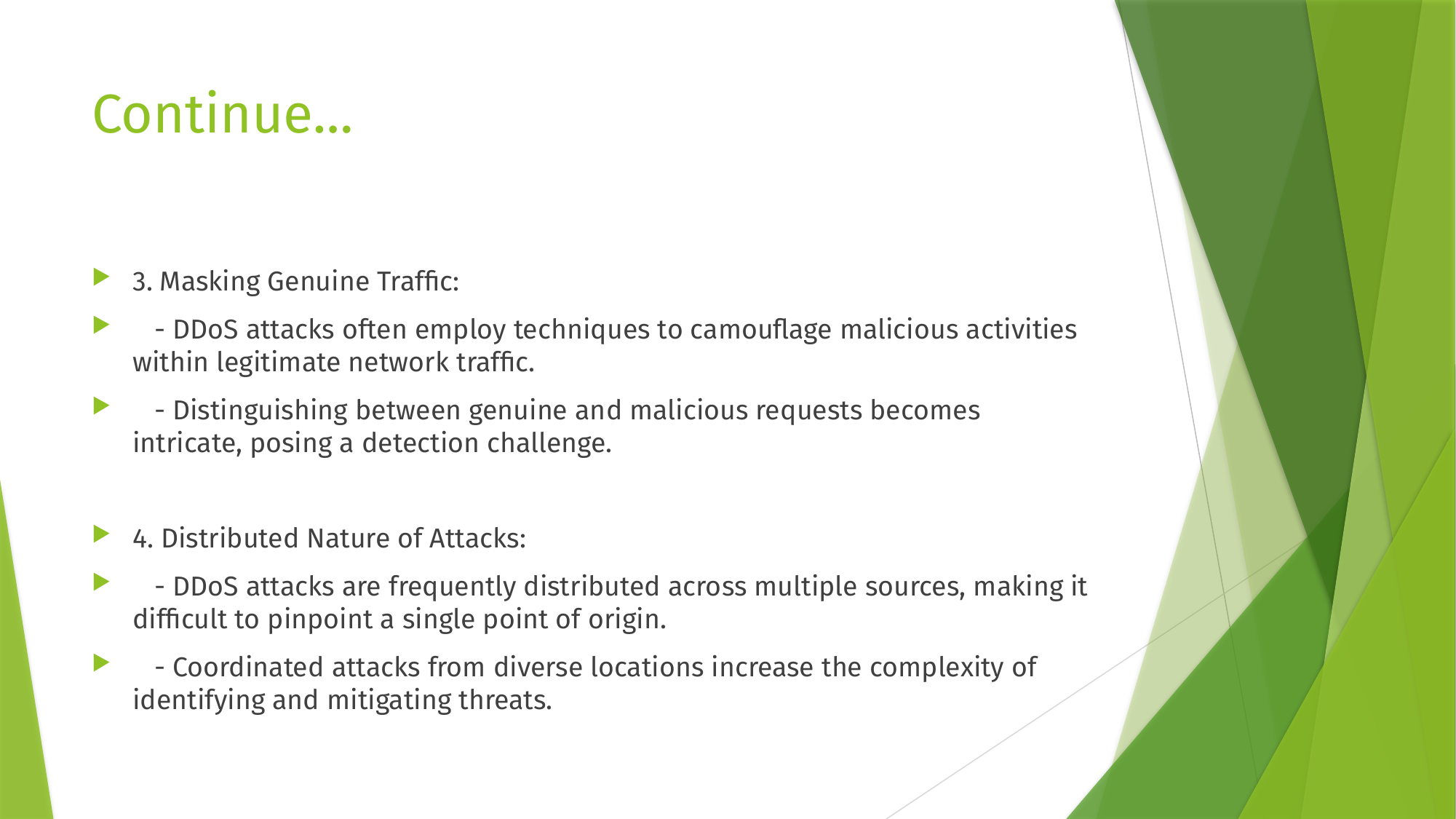

# Continue…
3. Masking Genuine Traffic:
   - DDoS attacks often employ techniques to camouflage malicious activities within legitimate network traffic.
   - Distinguishing between genuine and malicious requests becomes intricate, posing a detection challenge.

4. Distributed Nature of Attacks:
   - DDoS attacks are frequently distributed across multiple sources, making it difficult to pinpoint a single point of origin.
   - Coordinated attacks from diverse locations increase the complexity of identifying and mitigating threats.